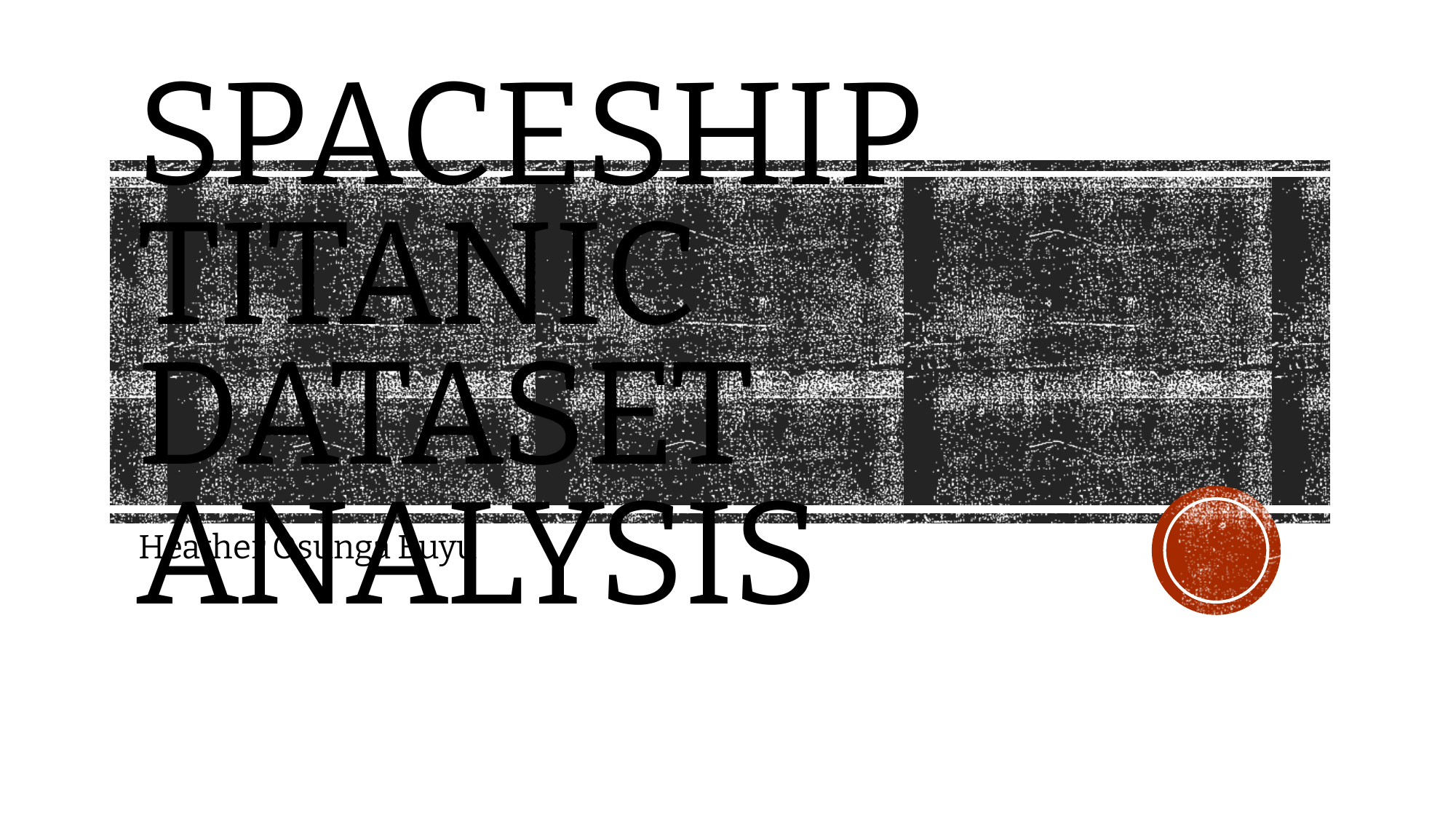

# Spaceship Titanic Dataset Analysis
Heather Osunga Buyu